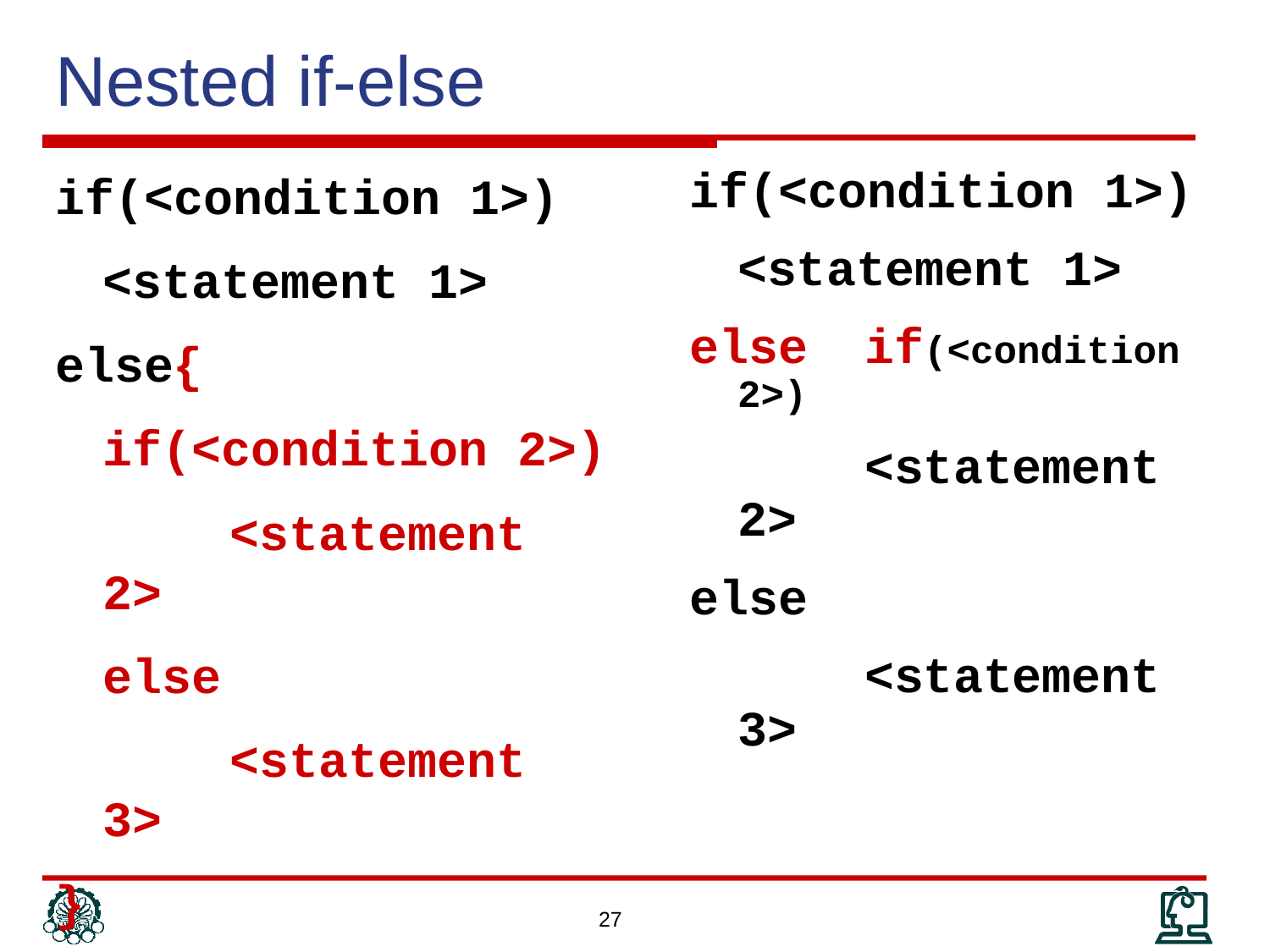

# Nested if-else
if(<condition 1>)
	<statement 1>
else{
	if(<condition 2>)
		<statement 2>
	else
		<statement 3>
}
if(<condition 1>)
	<statement 1>
else	if(<condition 2>)
		<statement 2>
else
		<statement 3>
27